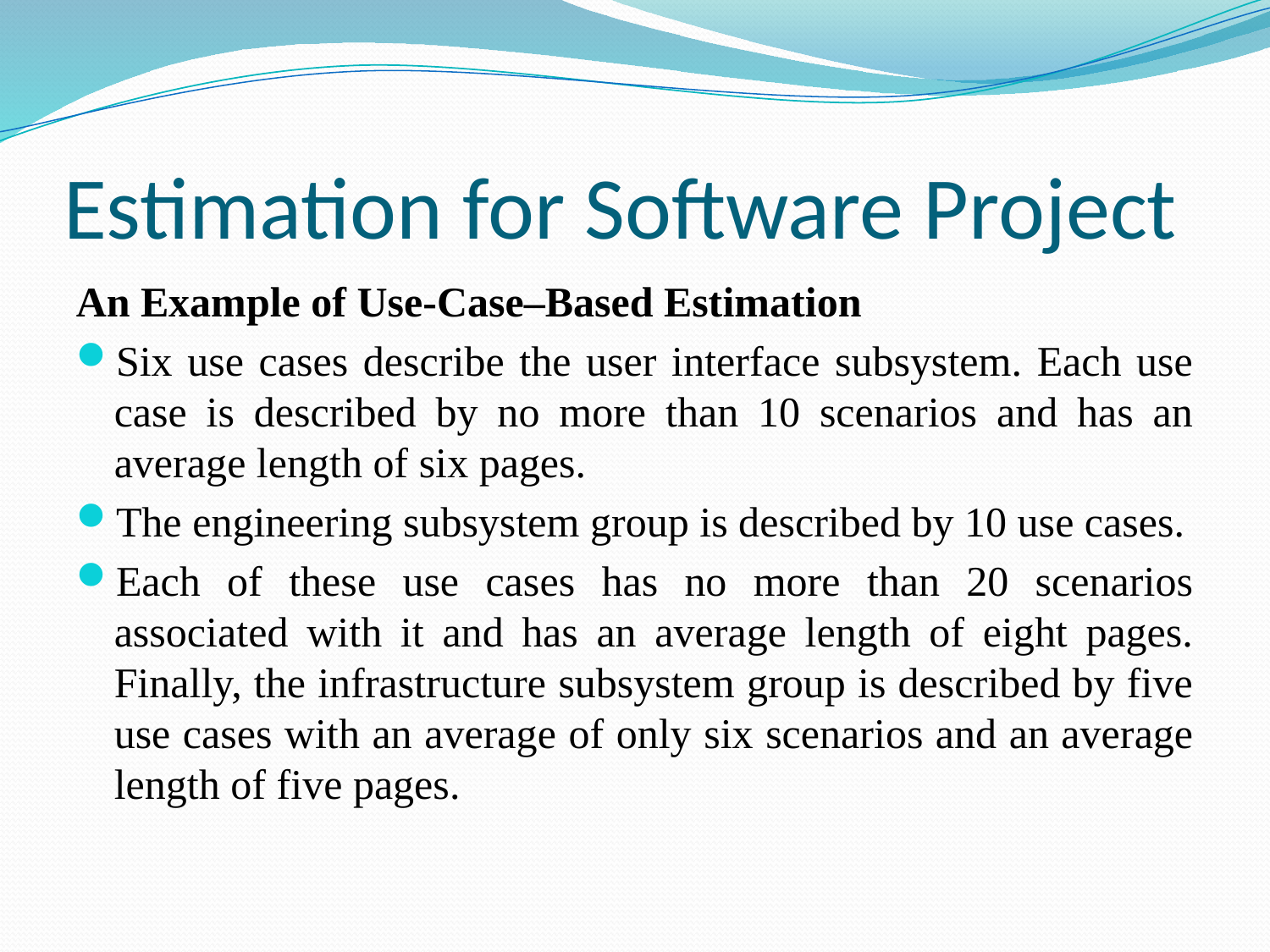

# Estimation for Software Project
An Example of Use-Case–Based Estimation
Six use cases describe the user interface subsystem. Each use case is described by no more than 10 scenarios and has an average length of six pages.
The engineering subsystem group is described by 10 use cases.
Each of these use cases has no more than 20 scenarios associated with it and has an average length of eight pages. Finally, the infrastructure subsystem group is described by five use cases with an average of only six scenarios and an average length of five pages.